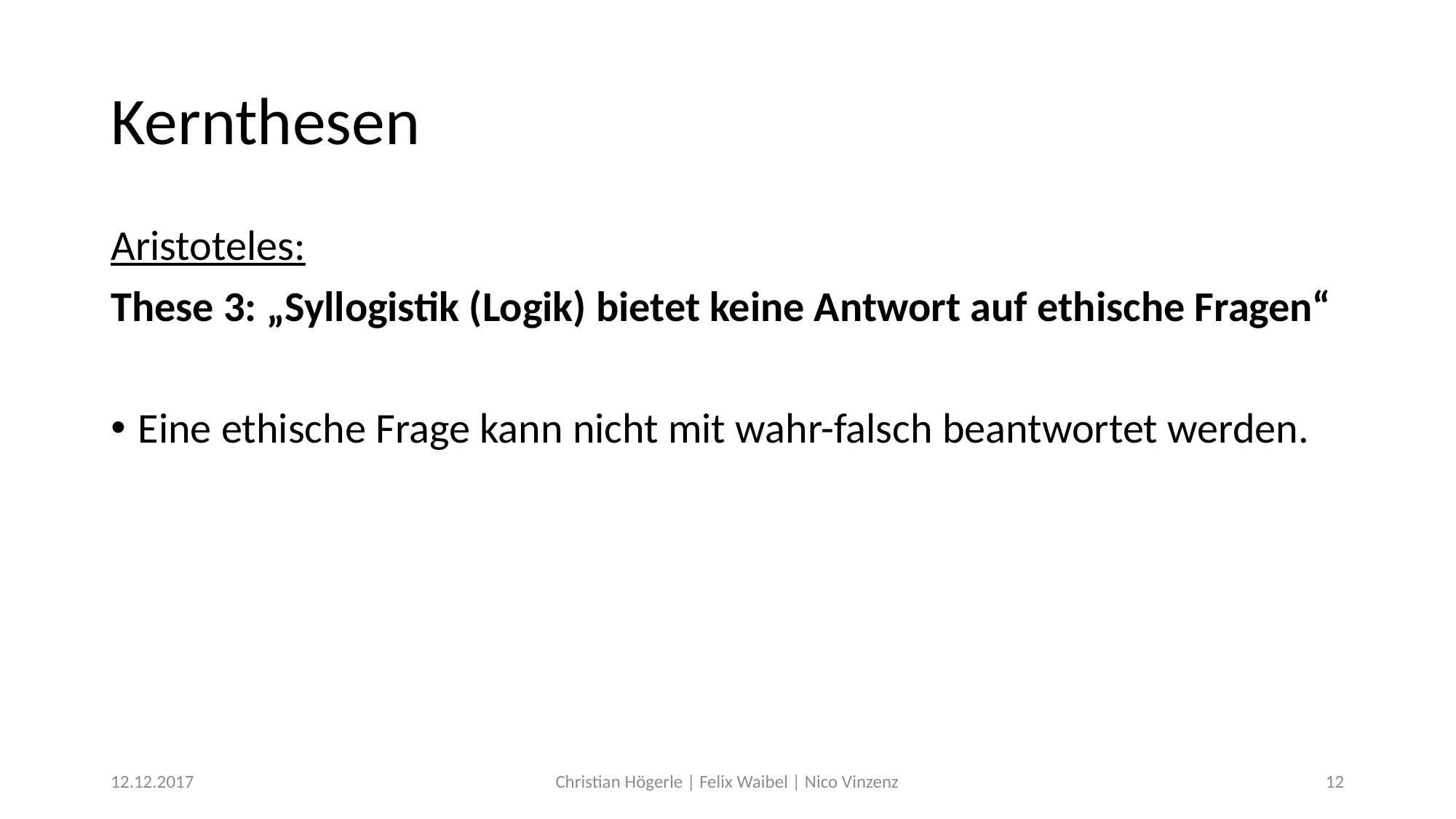

# Kernthesen
Aristoteles:
These 3: „Syllogistik (Logik) bietet keine Antwort auf ethische Fragen“

Eine ethische Frage kann nicht mit wahr-falsch beantwortet werden.

12.12.2017
Christian Högerle | Felix Waibel | Nico Vinzenz
12